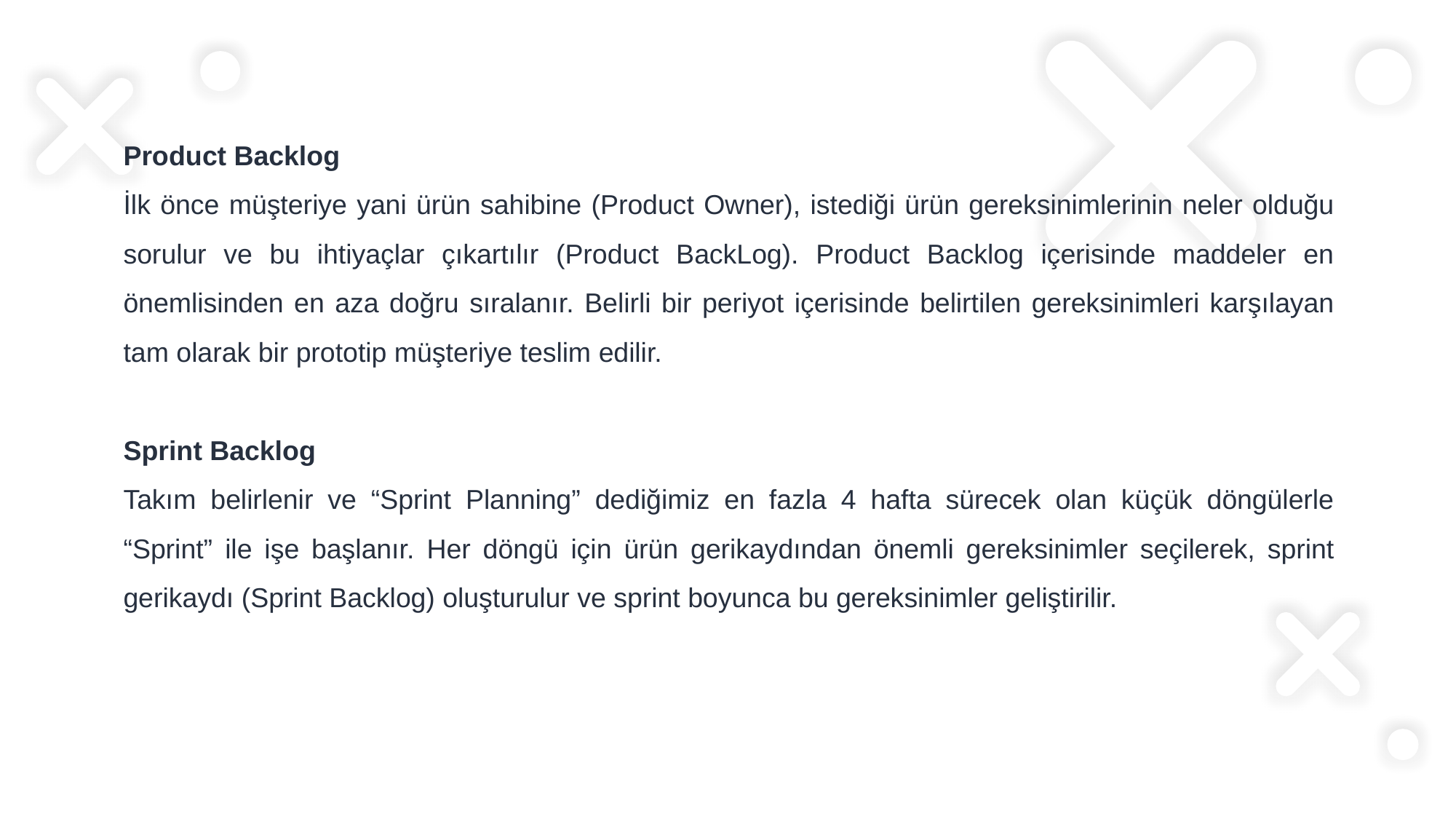

Product Backlog
İlk önce müşteriye yani ürün sahibine (Product Owner), istediği ürün gereksinimlerinin neler olduğu sorulur ve bu ihtiyaçlar çıkartılır (Product BackLog). Product Backlog içerisinde maddeler en önemlisinden en aza doğru sıralanır. Belirli bir periyot içerisinde belirtilen gereksinimleri karşılayan tam olarak bir prototip müşteriye teslim edilir.

Sprint Backlog
Takım belirlenir ve “Sprint Planning” dediğimiz en fazla 4 hafta sürecek olan küçük döngülerle “Sprint” ile işe başlanır. Her döngü için ürün gerikaydından önemli gereksinimler seçilerek, sprint gerikaydı (Sprint Backlog) oluşturulur ve sprint boyunca bu gereksinimler geliştirilir.